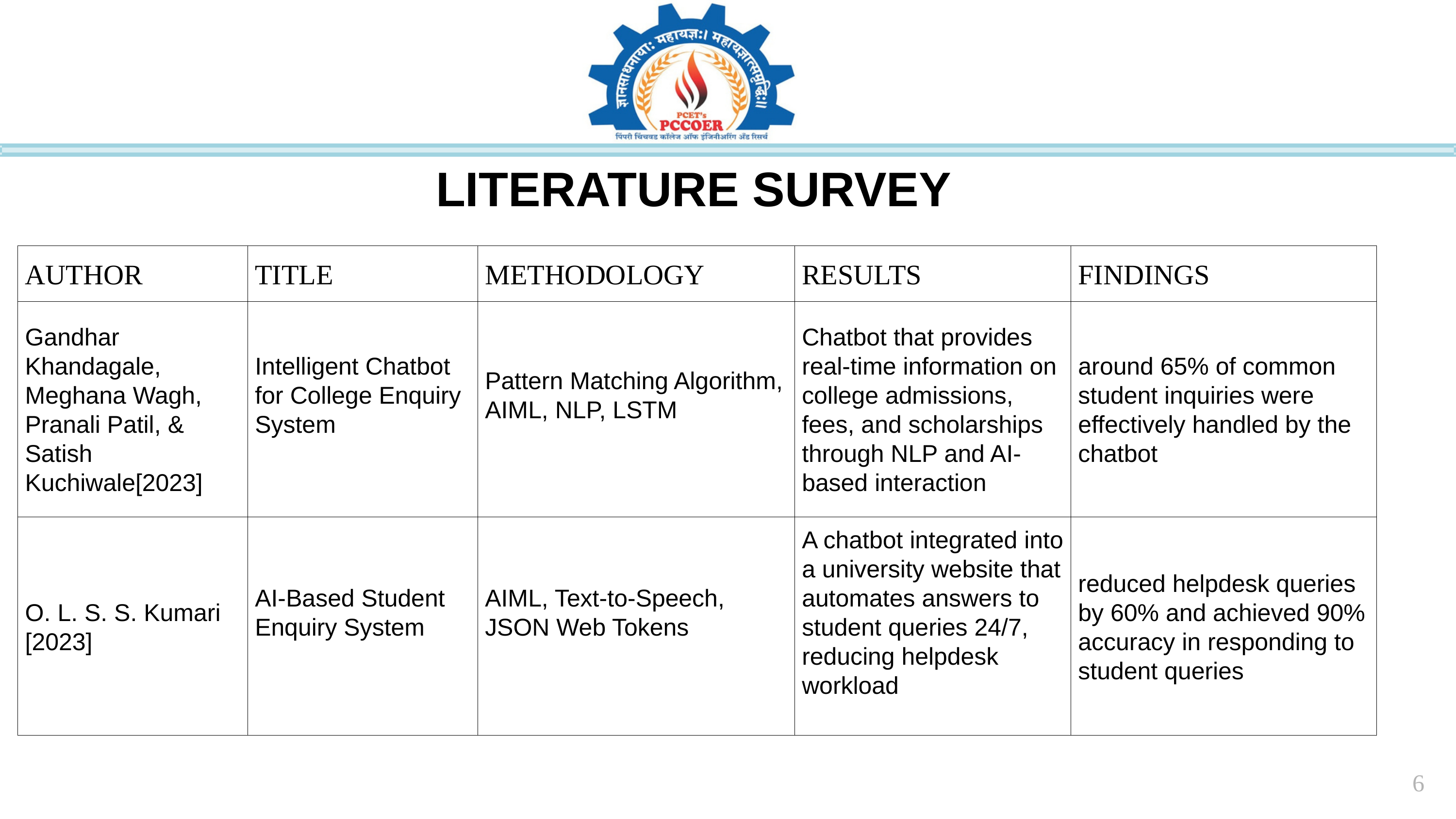

LITERATURE SURVEY
| AUTHOR | TITLE | METHODOLOGY | RESULTS | FINDINGS |
| --- | --- | --- | --- | --- |
| Gandhar Khandagale, Meghana Wagh, Pranali Patil, & Satish Kuchiwale[2023] | Intelligent Chatbot for College Enquiry System | Pattern Matching Algorithm, AIML, NLP, LSTM | Chatbot that provides real-time information on college admissions, fees, and scholarships through NLP and AI-based interaction | around 65% of common student inquiries were effectively handled by the chatbot |
| O. L. S. S. Kumari [2023] | AI-Based Student Enquiry System | AIML, Text-to-Speech, JSON Web Tokens | A chatbot integrated into a university website that automates answers to student queries 24/7, reducing helpdesk workload | reduced helpdesk queries by 60% and achieved 90% accuracy in responding to student queries |
6